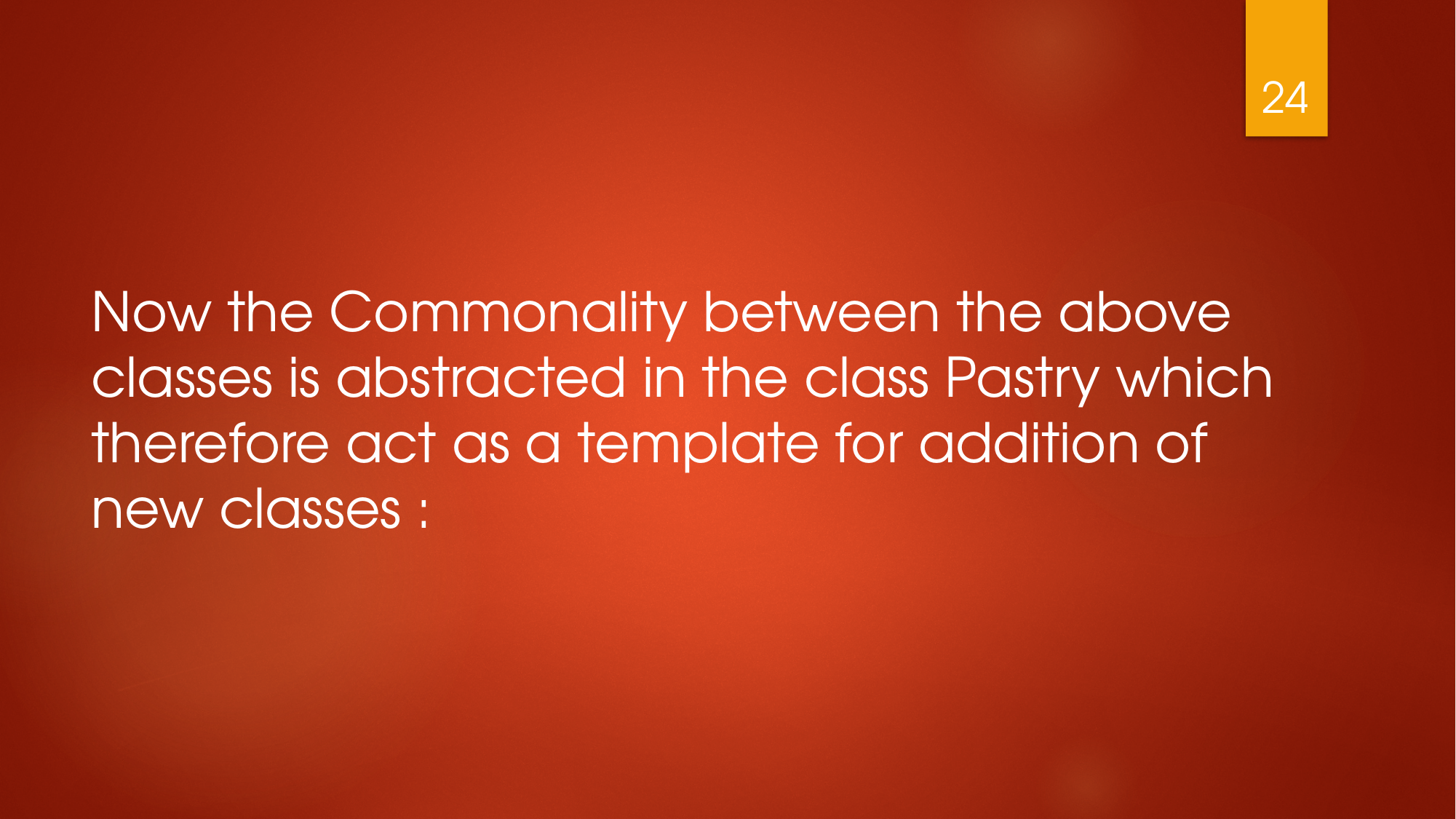

24
Now the Commonality between the above classes is abstracted in the class Pastry which therefore act as a template for addition of new classes :